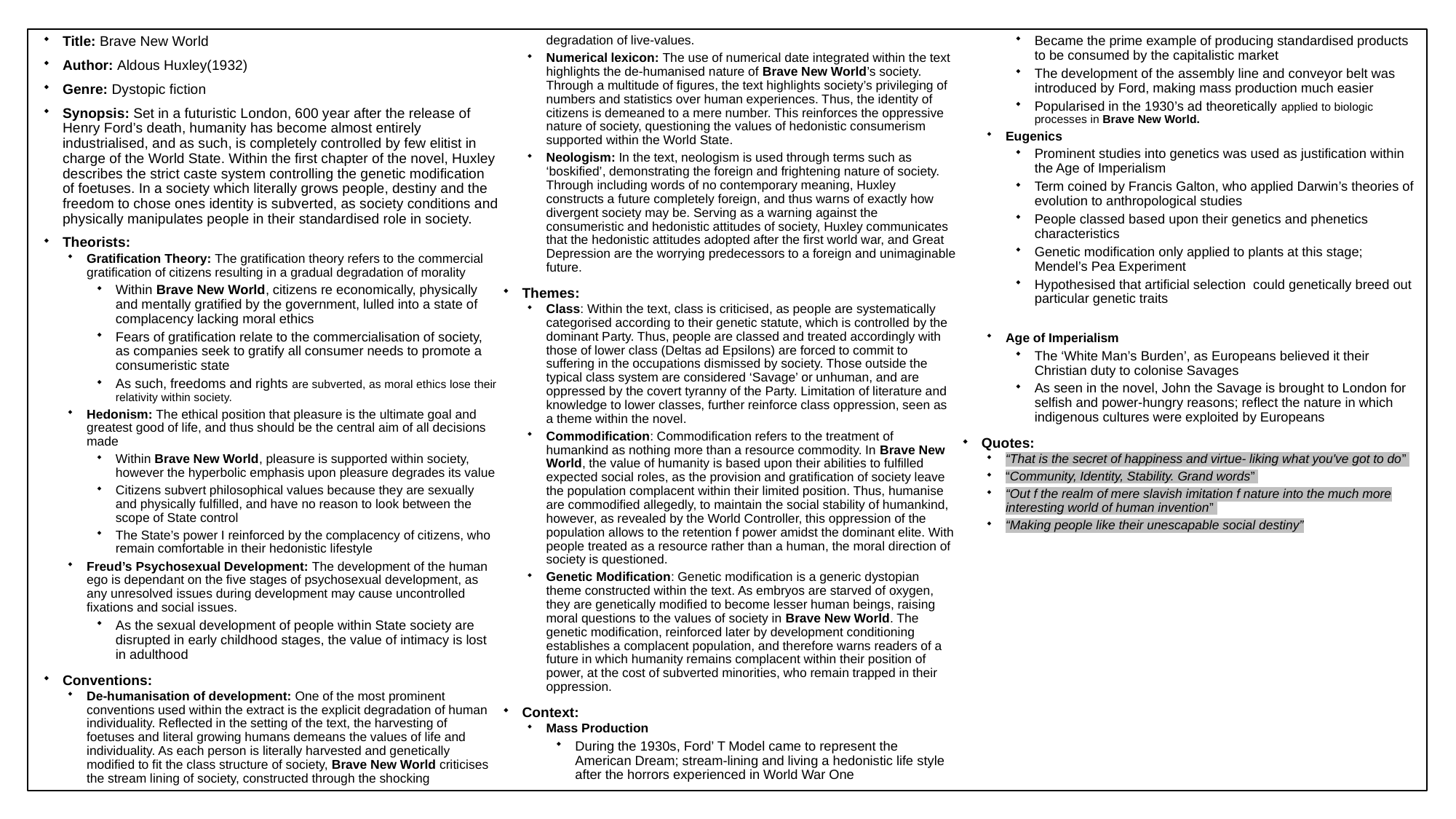

Title: Brave New World
Author: Aldous Huxley(1932)
Genre: Dystopic fiction
Synopsis: Set in a futuristic London, 600 year after the release of Henry Ford’s death, humanity has become almost entirely industrialised, and as such, is completely controlled by few elitist in charge of the World State. Within the first chapter of the novel, Huxley describes the strict caste system controlling the genetic modification of foetuses. In a society which literally grows people, destiny and the freedom to chose ones identity is subverted, as society conditions and physically manipulates people in their standardised role in society.
Theorists:
Gratification Theory: The gratification theory refers to the commercial gratification of citizens resulting in a gradual degradation of morality
Within Brave New World, citizens re economically, physically and mentally gratified by the government, lulled into a state of complacency lacking moral ethics
Fears of gratification relate to the commercialisation of society, as companies seek to gratify all consumer needs to promote a consumeristic state
As such, freedoms and rights are subverted, as moral ethics lose their relativity within society.
Hedonism: The ethical position that pleasure is the ultimate goal and greatest good of life, and thus should be the central aim of all decisions made
Within Brave New World, pleasure is supported within society, however the hyperbolic emphasis upon pleasure degrades its value
Citizens subvert philosophical values because they are sexually and physically fulfilled, and have no reason to look between the scope of State control
The State’s power I reinforced by the complacency of citizens, who remain comfortable in their hedonistic lifestyle
Freud’s Psychosexual Development: The development of the human ego is dependant on the five stages of psychosexual development, as any unresolved issues during development may cause uncontrolled fixations and social issues.
As the sexual development of people within State society are disrupted in early childhood stages, the value of intimacy is lost in adulthood
Conventions:
De-humanisation of development: One of the most prominent conventions used within the extract is the explicit degradation of human individuality. Reflected in the setting of the text, the harvesting of foetuses and literal growing humans demeans the values of life and individuality. As each person is literally harvested and genetically modified to fit the class structure of society, Brave New World criticises the stream lining of society, constructed through the shocking degradation of live-values.
Numerical lexicon: The use of numerical date integrated within the text highlights the de-humanised nature of Brave New World’s society. Through a multitude of figures, the text highlights society’s privileging of numbers and statistics over human experiences. Thus, the identity of citizens is demeaned to a mere number. This reinforces the oppressive nature of society, questioning the values of hedonistic consumerism supported within the World State.
Neologism: In the text, neologism is used through terms such as ‘boskified’, demonstrating the foreign and frightening nature of society. Through including words of no contemporary meaning, Huxley constructs a future completely foreign, and thus warns of exactly how divergent society may be. Serving as a warning against the consumeristic and hedonistic attitudes of society, Huxley communicates that the hedonistic attitudes adopted after the first world war, and Great Depression are the worrying predecessors to a foreign and unimaginable future.
Themes:
Class: Within the text, class is criticised, as people are systematically categorised according to their genetic statute, which is controlled by the dominant Party. Thus, people are classed and treated accordingly with those of lower class (Deltas ad Epsilons) are forced to commit to suffering in the occupations dismissed by society. Those outside the typical class system are considered ‘Savage’ or unhuman, and are oppressed by the covert tyranny of the Party. Limitation of literature and knowledge to lower classes, further reinforce class oppression, seen as a theme within the novel.
Commodification: Commodification refers to the treatment of humankind as nothing more than a resource commodity. In Brave New World, the value of humanity is based upon their abilities to fulfilled expected social roles, as the provision and gratification of society leave the population complacent within their limited position. Thus, humanise are commodified allegedly, to maintain the social stability of humankind, however, as revealed by the World Controller, this oppression of the population allows to the retention f power amidst the dominant elite. With people treated as a resource rather than a human, the moral direction of society is questioned.
Genetic Modification: Genetic modification is a generic dystopian theme constructed within the text. As embryos are starved of oxygen, they are genetically modified to become lesser human beings, raising moral questions to the values of society in Brave New World. The genetic modification, reinforced later by development conditioning establishes a complacent population, and therefore warns readers of a future in which humanity remains complacent within their position of power, at the cost of subverted minorities, who remain trapped in their oppression.
Context:
Mass Production
During the 1930s, Ford’ T Model came to represent the American Dream; stream-lining and living a hedonistic life style after the horrors experienced in World War One
Became the prime example of producing standardised products to be consumed by the capitalistic market
The development of the assembly line and conveyor belt was introduced by Ford, making mass production much easier
Popularised in the 1930’s ad theoretically applied to biologic processes in Brave New World.
Eugenics
Prominent studies into genetics was used as justification within the Age of Imperialism
Term coined by Francis Galton, who applied Darwin’s theories of evolution to anthropological studies
People classed based upon their genetics and phenetics characteristics
Genetic modification only applied to plants at this stage; Mendel’s Pea Experiment
Hypothesised that artificial selection  could genetically breed out particular genetic traits

Age of Imperialism
The ‘White Man’s Burden’, as Europeans believed it their Christian duty to colonise Savages
As seen in the novel, John the Savage is brought to London for selfish and power-hungry reasons; reflect the nature in which indigenous cultures were exploited by Europeans
Quotes:
“That is the secret of happiness and virtue- liking what you've got to do”
“Community, Identity, Stability. Grand words”
“Out f the realm of mere slavish imitation f nature into the much more interesting world of human invention”
“Making people like their unescapable social destiny”